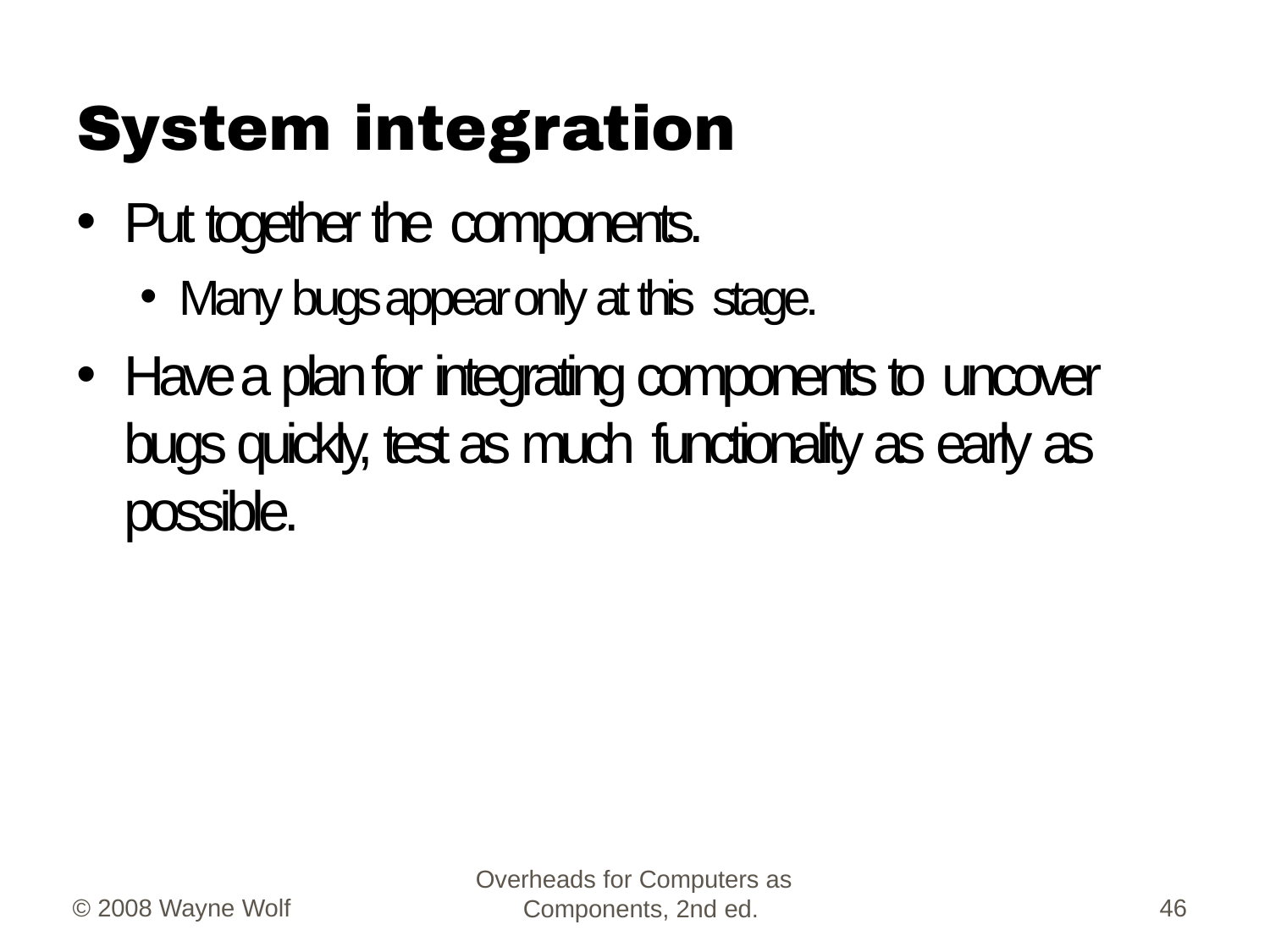

# System integration
Put together the components.
Many bugs appear only at this stage.
Have a plan for integrating components to  uncover bugs quickly, test as much  functionality as early as possible.
Overheads for Computers as  Components, 2nd ed.
© 2008 Wayne Wolf
46